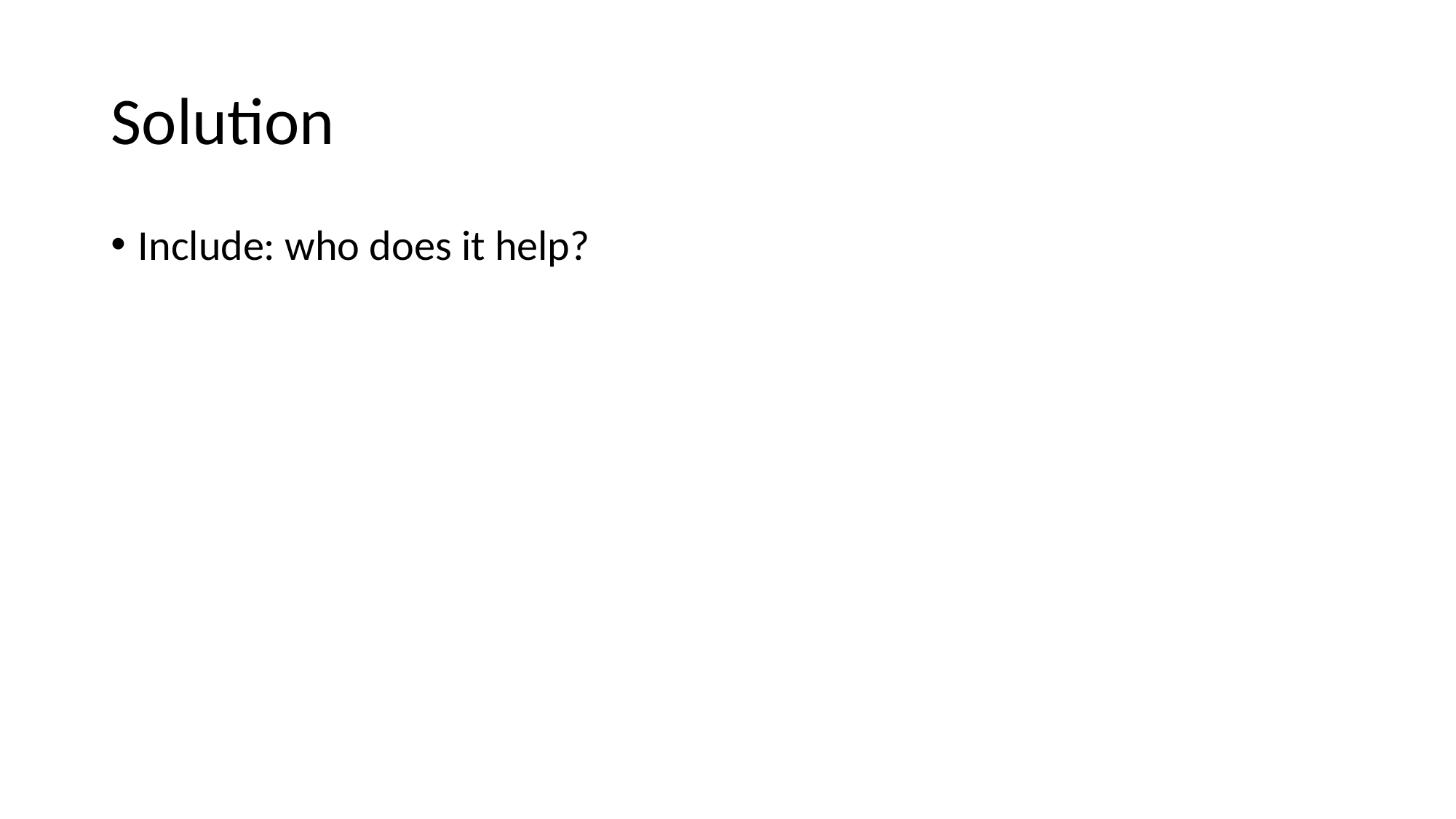

# Solution
Include: who does it help?